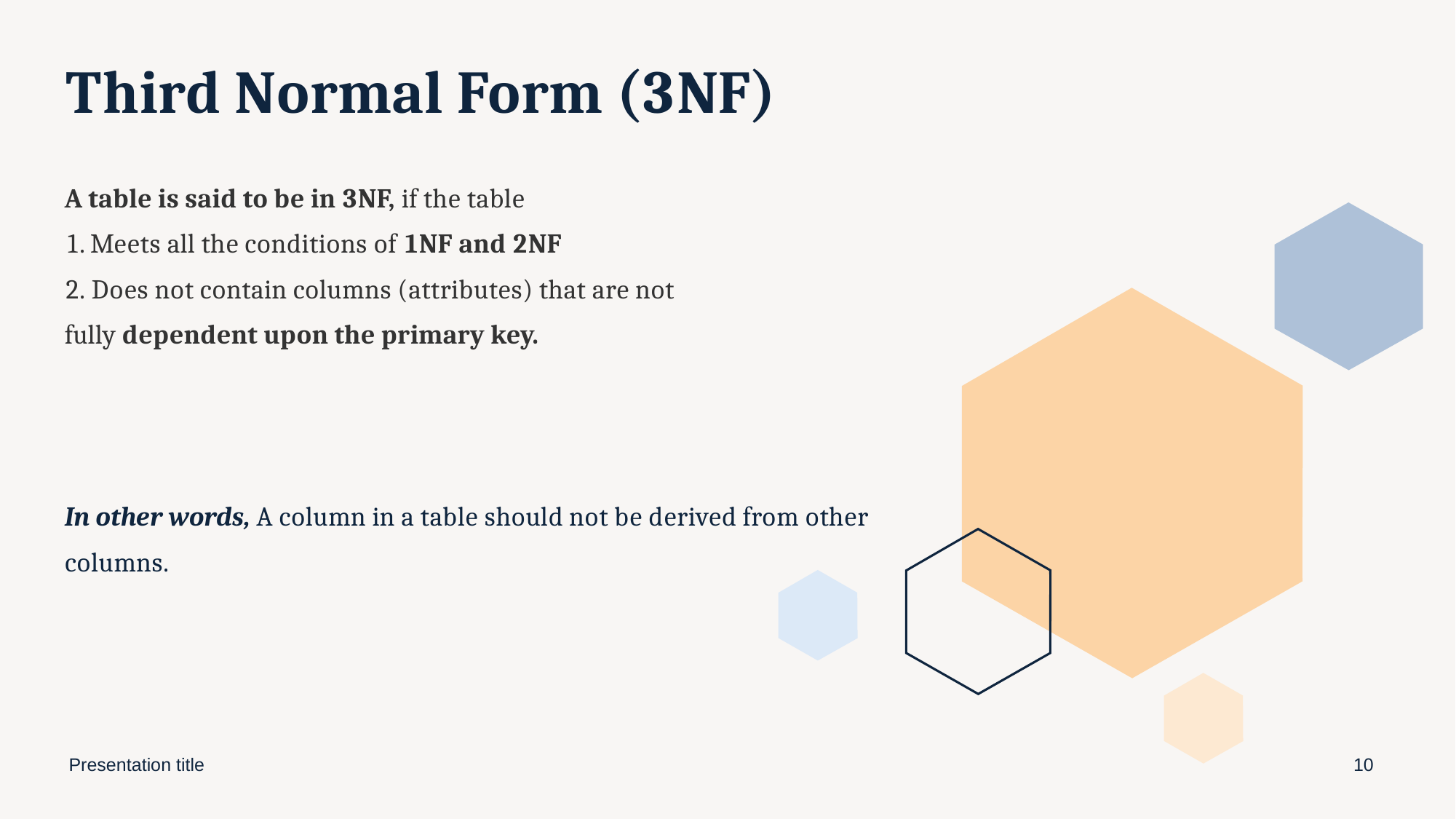

# Third Normal Form (3NF)
A table is said to be in 3NF, if the table
1. Meets all the conditions of 1NF and 2NF
2. Does not contain columns (attributes) that are not fully dependent upon the primary key.

In other words, A column in a table should not be derived from other columns.
Presentation title
10